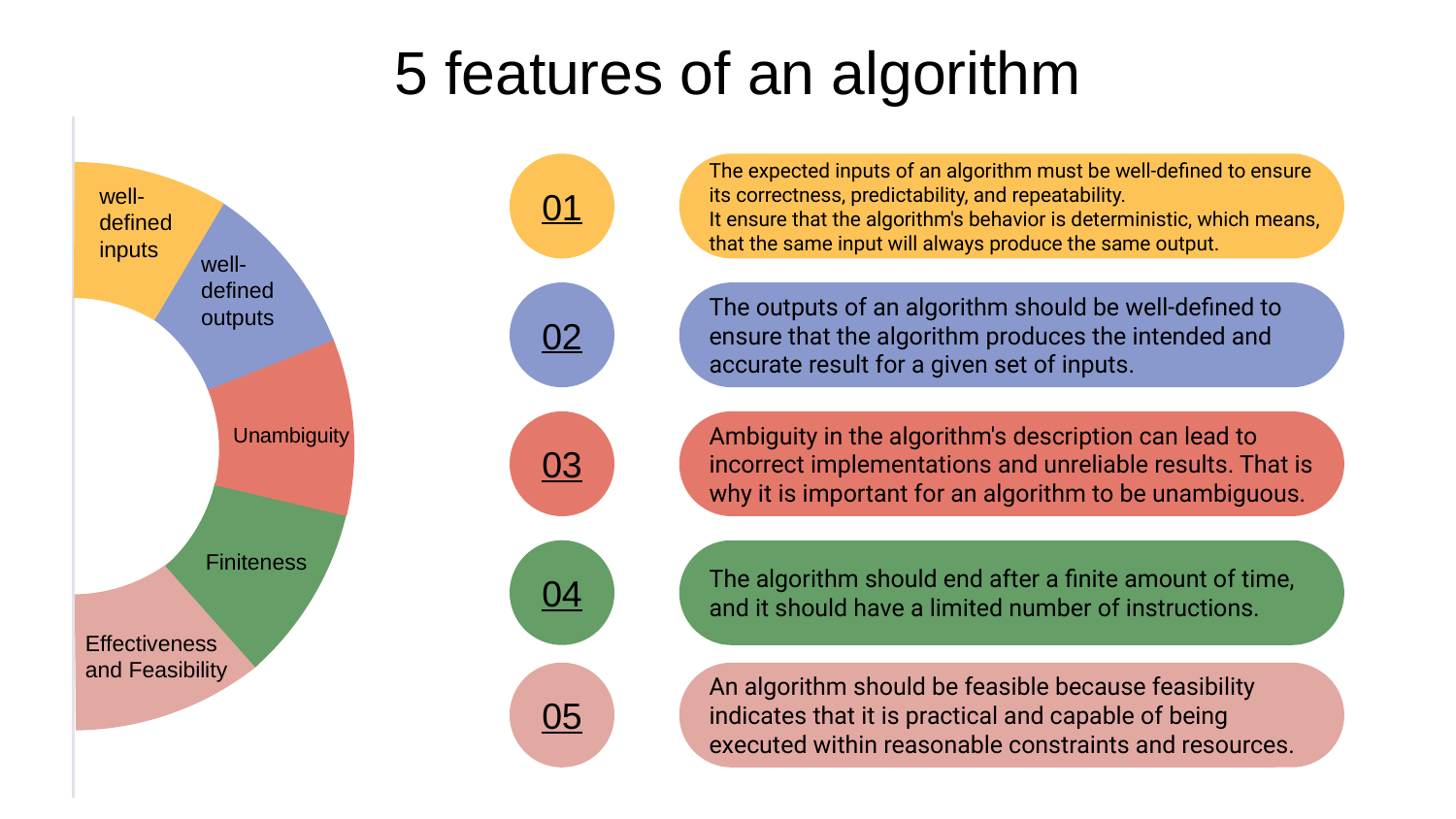

# 5 features of an algorithm

The expected inputs of an algorithm must be well-defined to ensure its correctness, predictability, and repeatability.
It ensure that the algorithm's behavior is deterministic, which means, that the same input will always produce the same output.
01

well-defined inputs
well-defined outputs
The outputs of an algorithm should be well-defined to ensure that the algorithm produces the intended and accurate result for a given set of inputs.
02
03
Ambiguity in the algorithm's description can lead to incorrect implementations and unreliable results. That is why it is important for an algorithm to be unambiguous.
Unambiguity
Finiteness
04
The algorithm should end after a finite amount of time, and it should have a limited number of instructions.
Effectiveness and Feasibility
05
An algorithm should be feasible because feasibility indicates that it is practical and capable of being executed within reasonable constraints and resources.